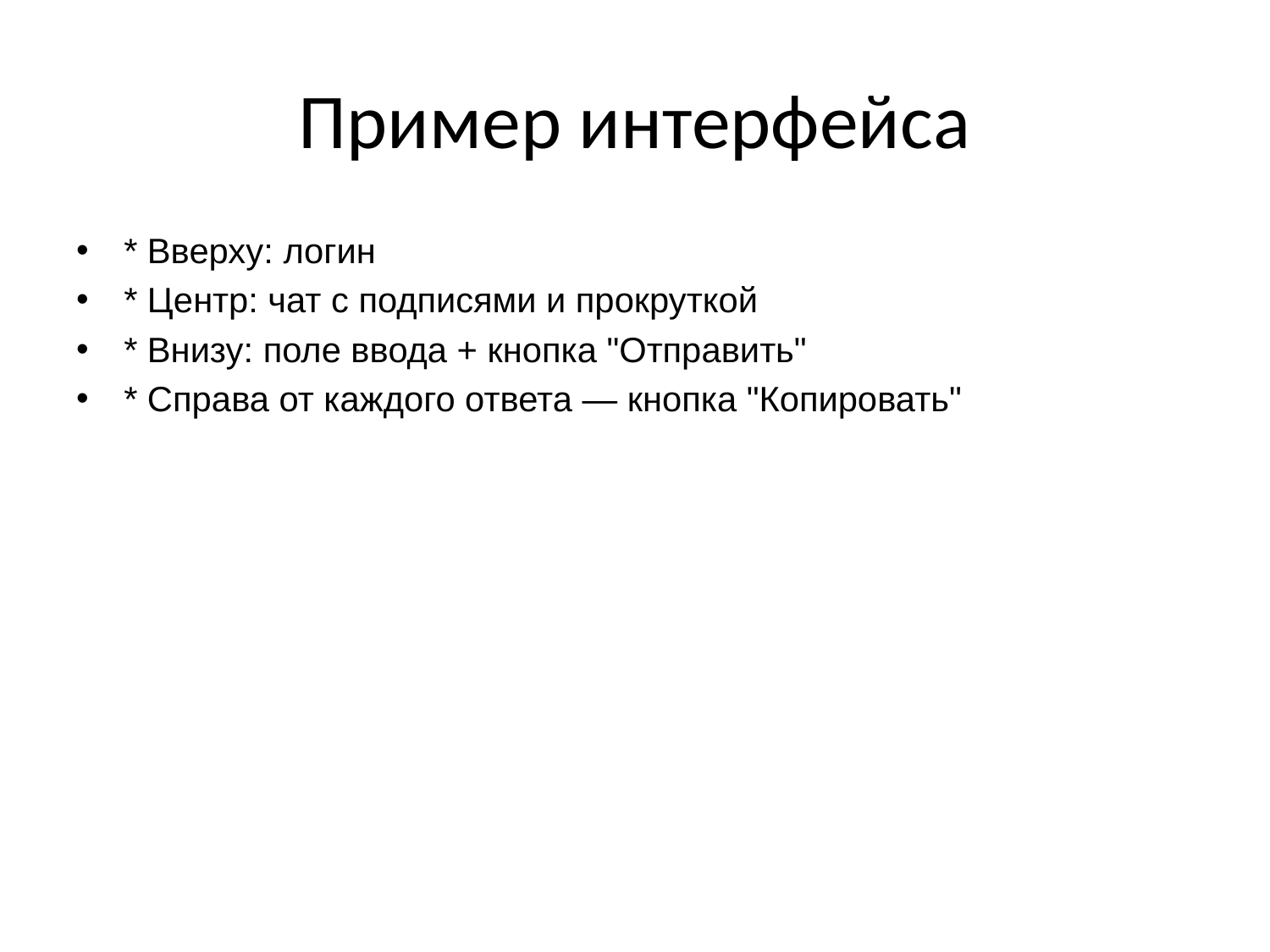

# Пример интерфейса
* Вверху: логин
* Центр: чат с подписями и прокруткой
* Внизу: поле ввода + кнопка "Отправить"
* Справа от каждого ответа — кнопка "Копировать"